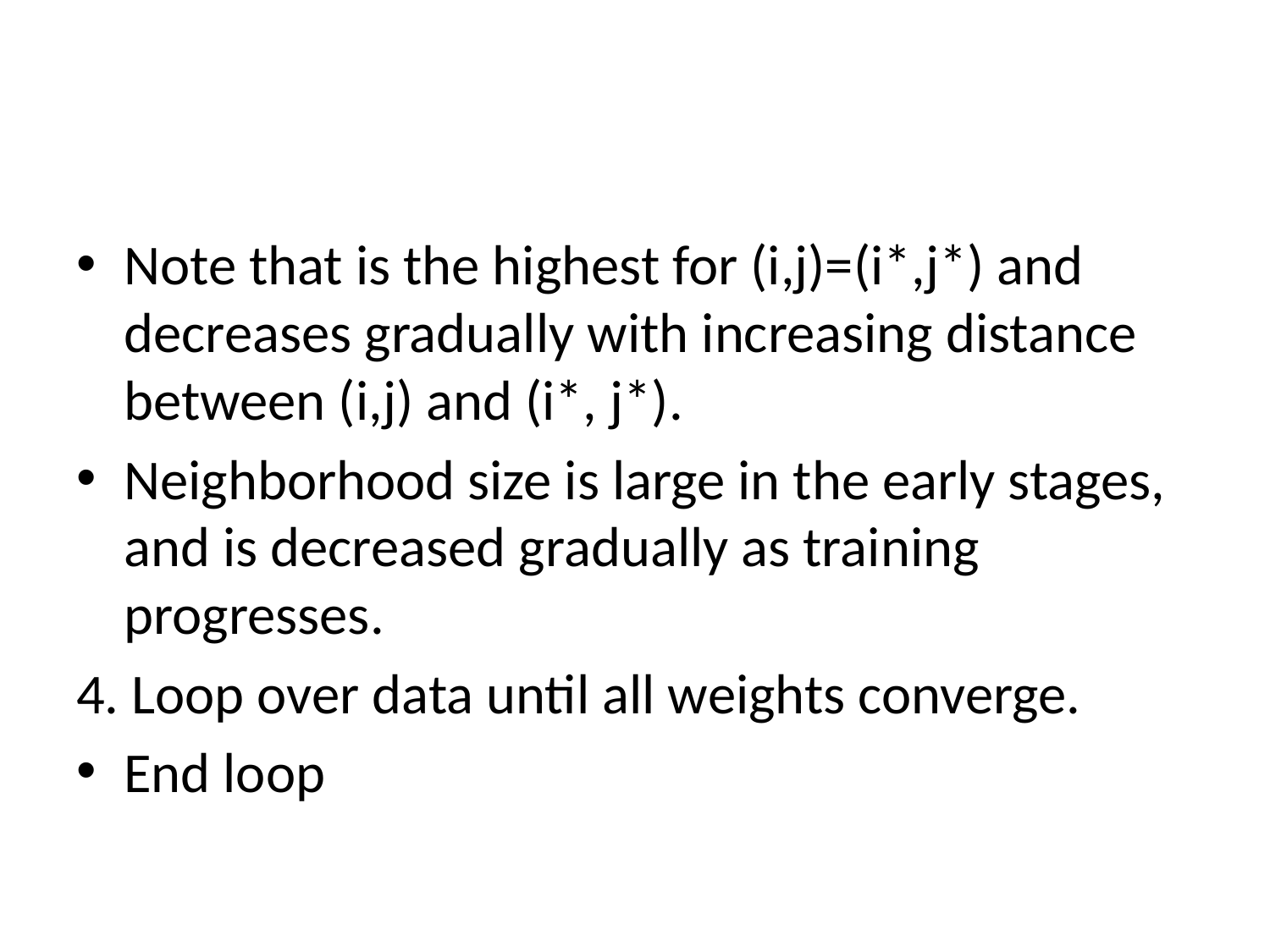

#
Note that is the highest for (i,j)=(i*,j*) and decreases gradually with increasing distance between (i,j) and (i*, j*).
Neighborhood size is large in the early stages, and is decreased gradually as training progresses.
4. Loop over data until all weights converge.
End loop